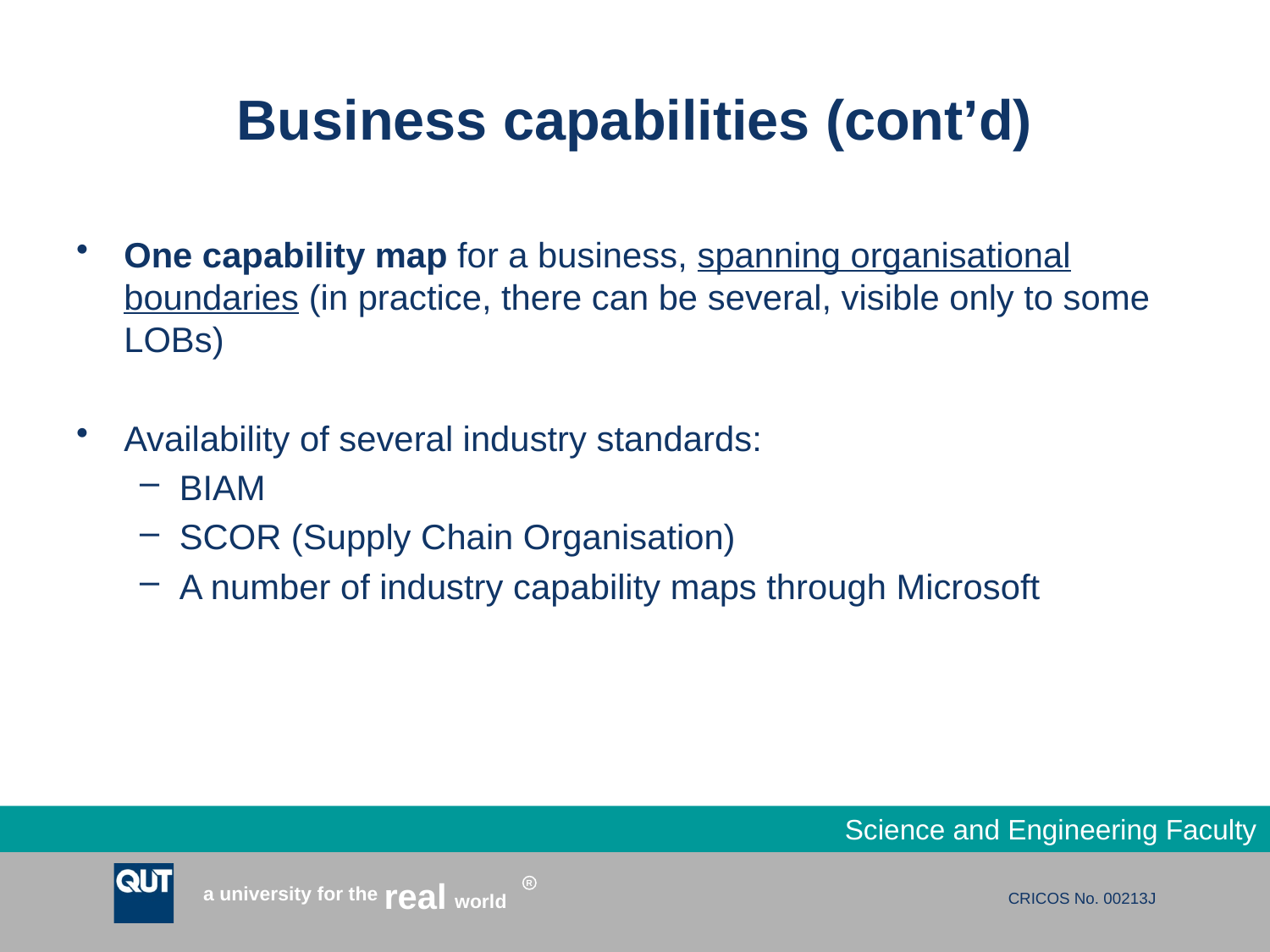

# Business capabilities (cont’d)
One capability map for a business, spanning organisational boundaries (in practice, there can be several, visible only to some LOBs)

Availability of several industry standards:
BIAM
SCOR (Supply Chain Organisation)
A number of industry capability maps through Microsoft